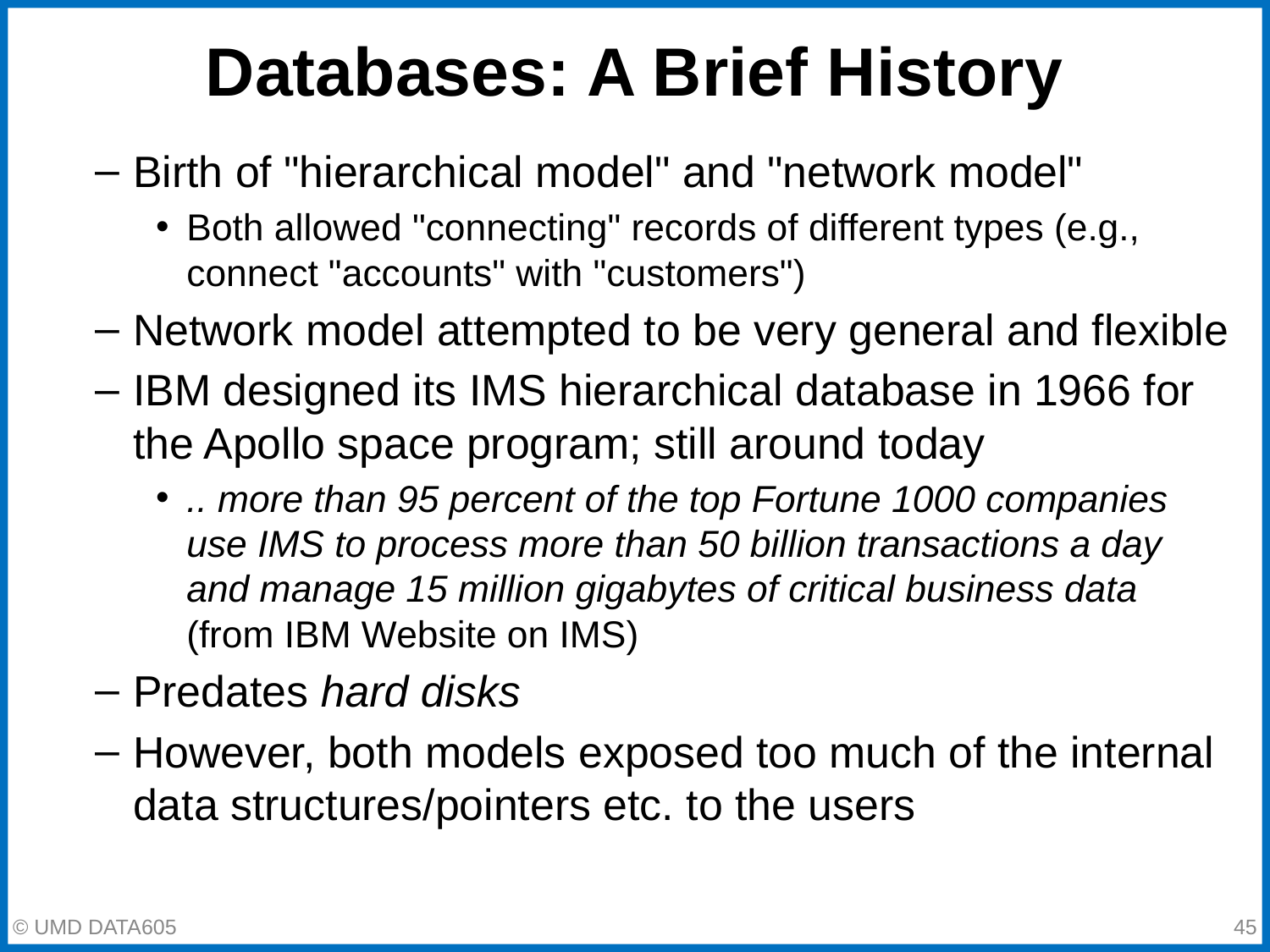

# Databases: A Brief History
Birth of "hierarchical model" and "network model"
Both allowed "connecting" records of different types (e.g., connect "accounts" with "customers")
Network model attempted to be very general and flexible
IBM designed its IMS hierarchical database in 1966 for the Apollo space program; still around today
.. more than 95 percent of the top Fortune 1000 companies use IMS to process more than 50 billion transactions a day and manage 15 million gigabytes of critical business data (from IBM Website on IMS)
Predates hard disks
However, both models exposed too much of the internal data structures/pointers etc. to the users

© UMD DATA605
45